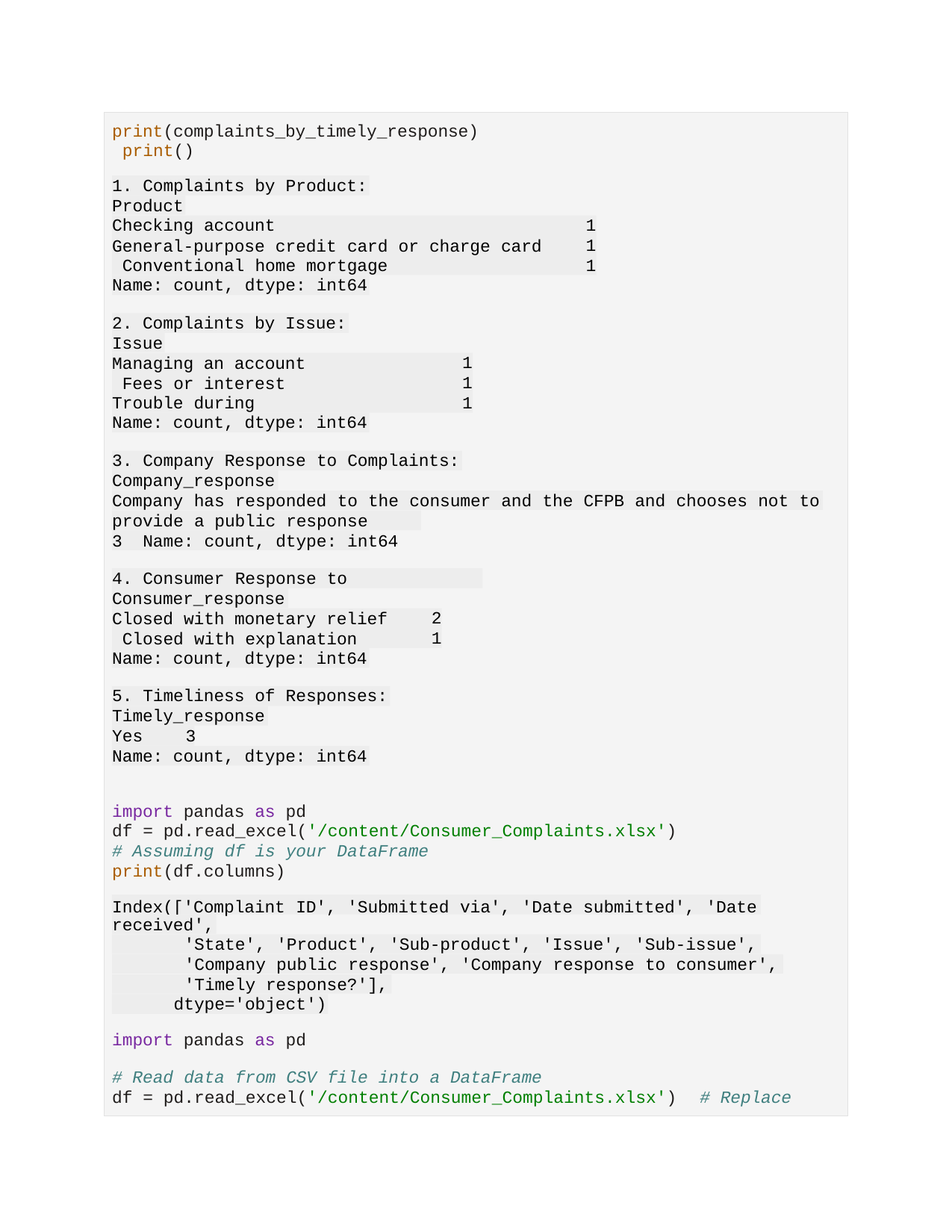

print(complaints_by_timely_response)  print()
1. Complaints by Product:
Product
Checking account
General-purpose credit card or charge card  Conventional home mortgage
1
1
1

Name: count, dtype: int64
2. Complaints by Issue:

Issue
Managing an account  Fees or interest
Trouble during payment process
1
1
1

Name: count, dtype: int64
3. Company Response to Complaints:

Company_response
Company has responded to the consumer and the CFPB and chooses not to
provide a public response	3  Name: count, dtype: int64
4. Consumer Response to Resolutions:

Consumer_response
Closed with monetary relief  Closed with explanation
2
1

Name: count, dtype: int64
5. Timeliness of Responses:

Timely_response
Yes	3
Name: count, dtype: int64

import pandas as pd
df = pd.read_excel('/content/Consumer_Complaints.xlsx')
# Assuming df is your DataFrame
print(df.columns)
Index(['Complaint ID', 'Submitted via', 'Date submitted', 'Date

received',
'State', 'Product', 'Sub-product', 'Issue', 'Sub-issue',
'Company public response', 'Company response to consumer',
'Timely response?'],
dtype='object')
import pandas as pd

# Read data from CSV file into a DataFrame
df = pd.read_excel('/content/Consumer_Complaints.xlsx')
# Replace